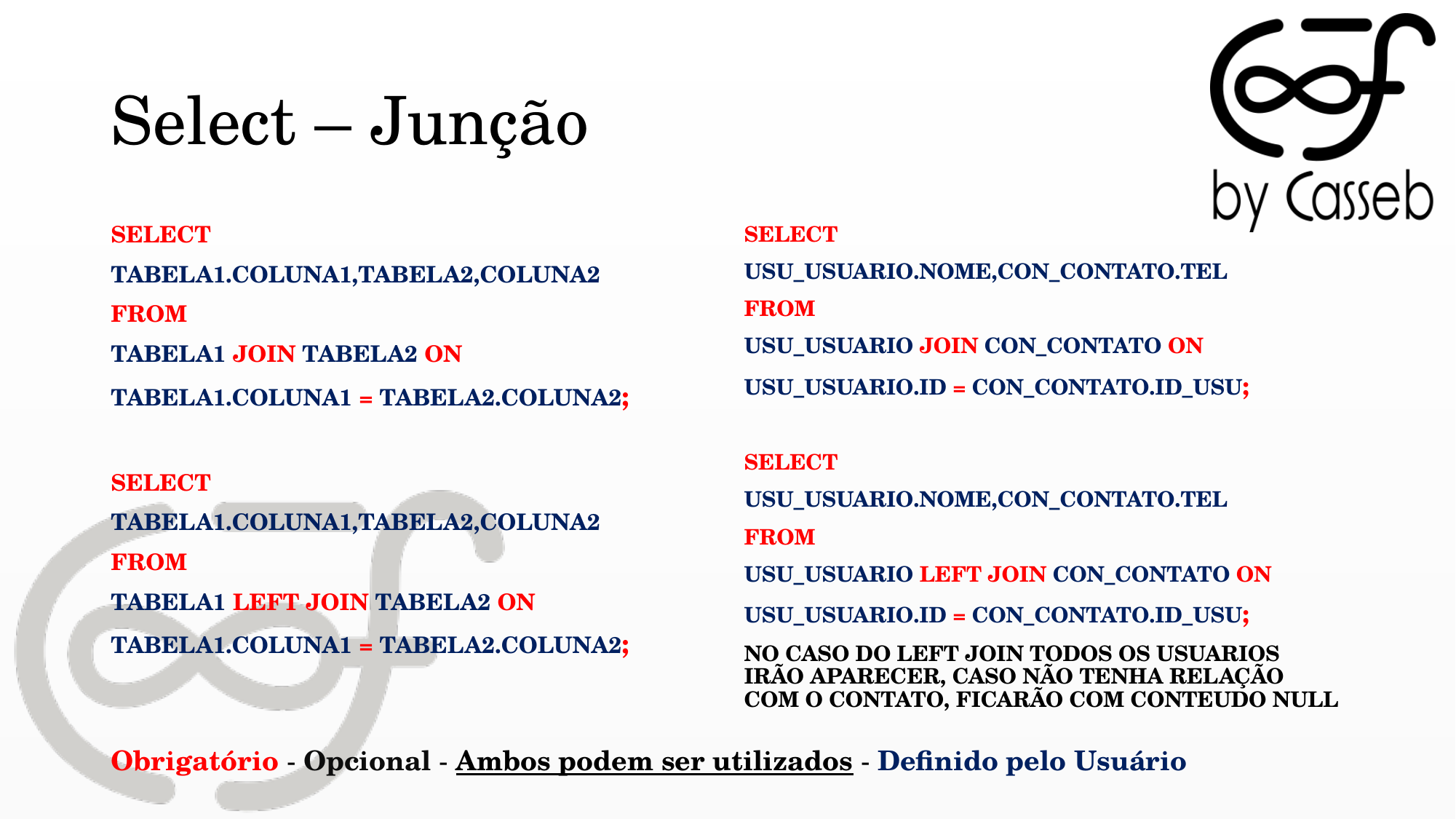

# Select – Junção
SELECT
TABELA1.COLUNA1,TABELA2,COLUNA2
FROM
TABELA1 JOIN TABELA2 ON
TABELA1.COLUNA1 = TABELA2.COLUNA2;

SELECT
TABELA1.COLUNA1,TABELA2,COLUNA2
FROM
TABELA1 LEFT JOIN TABELA2 ON
TABELA1.COLUNA1 = TABELA2.COLUNA2;

SELECT
USU_USUARIO.NOME,CON_CONTATO.TEL
FROM
USU_USUARIO JOIN CON_CONTATO ON
USU_USUARIO.ID = CON_CONTATO.ID_USU;

SELECT
USU_USUARIO.NOME,CON_CONTATO.TEL
FROM
USU_USUARIO LEFT JOIN CON_CONTATO ON
USU_USUARIO.ID = CON_CONTATO.ID_USU;
NO CASO DO LEFT JOIN TODOS OS USUARIOS IRÃO APARECER, CASO NÃO TENHA RELAÇÃO COM O CONTATO, FICARÃO COM CONTEUDO NULL
Obrigatório - Opcional - Ambos podem ser utilizados - Definido pelo Usuário